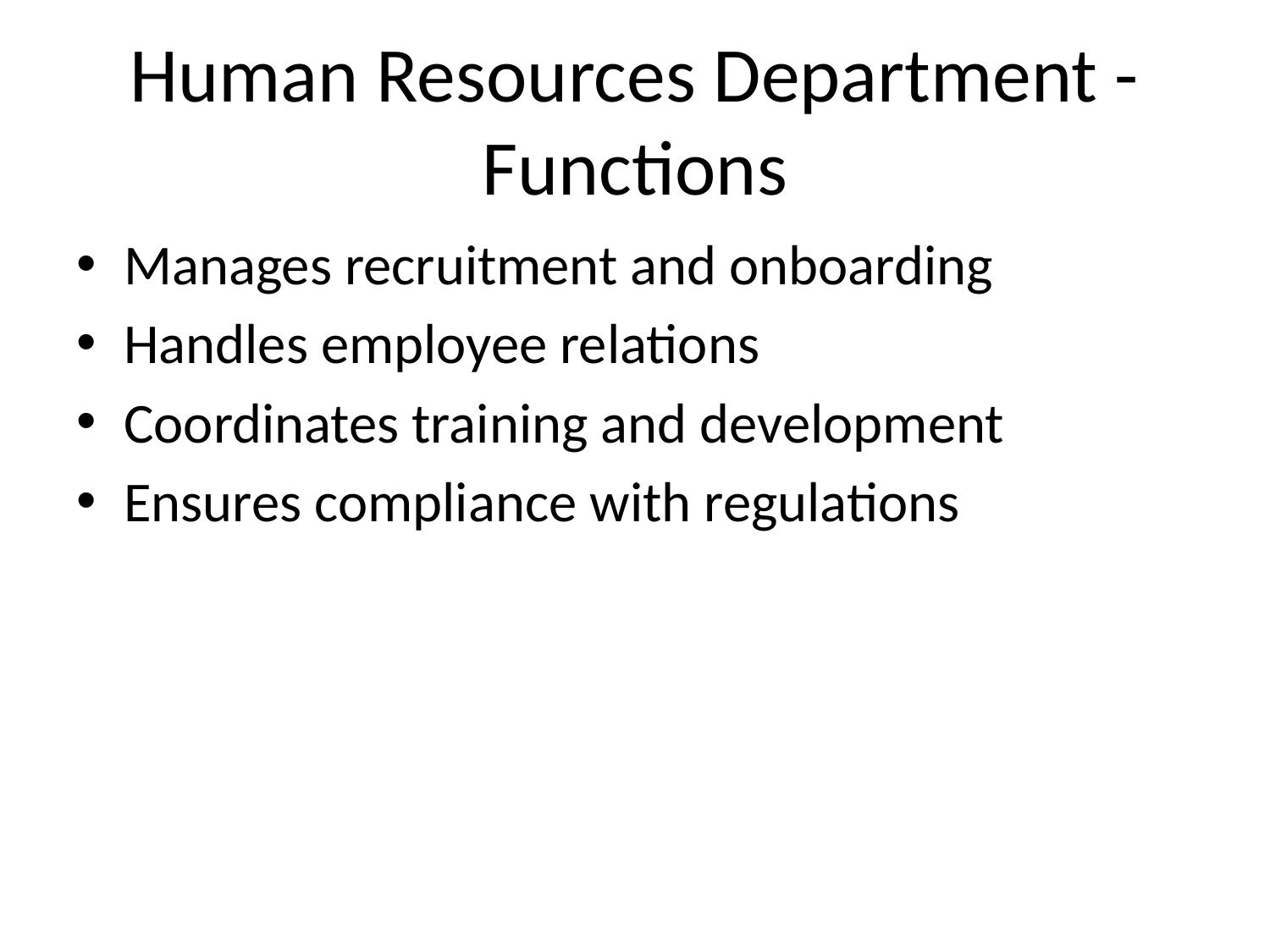

# Human Resources Department - Functions
Manages recruitment and onboarding
Handles employee relations
Coordinates training and development
Ensures compliance with regulations